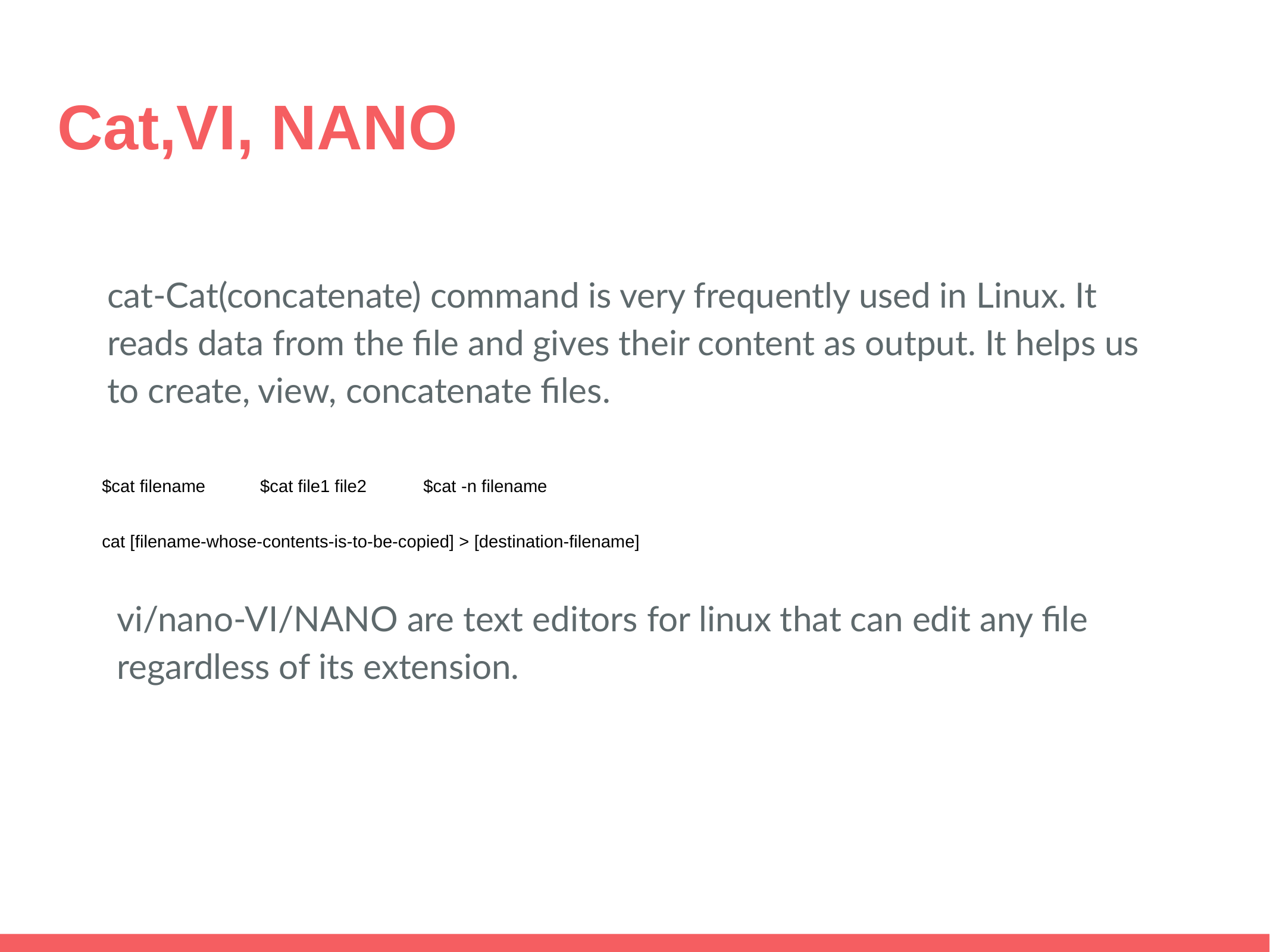

# Cat,VI, NANO
cat-Cat(concatenate) command is very frequently used in Linux. It reads data from the file and gives their content as output. It helps us to create, view, concatenate files.
$cat file1 file2
$cat -n filename
$cat filename
cat [filename-whose-contents-is-to-be-copied] > [destination-filename]
vi/nano-VI/NANO are text editors for linux that can edit any file regardless of its extension.